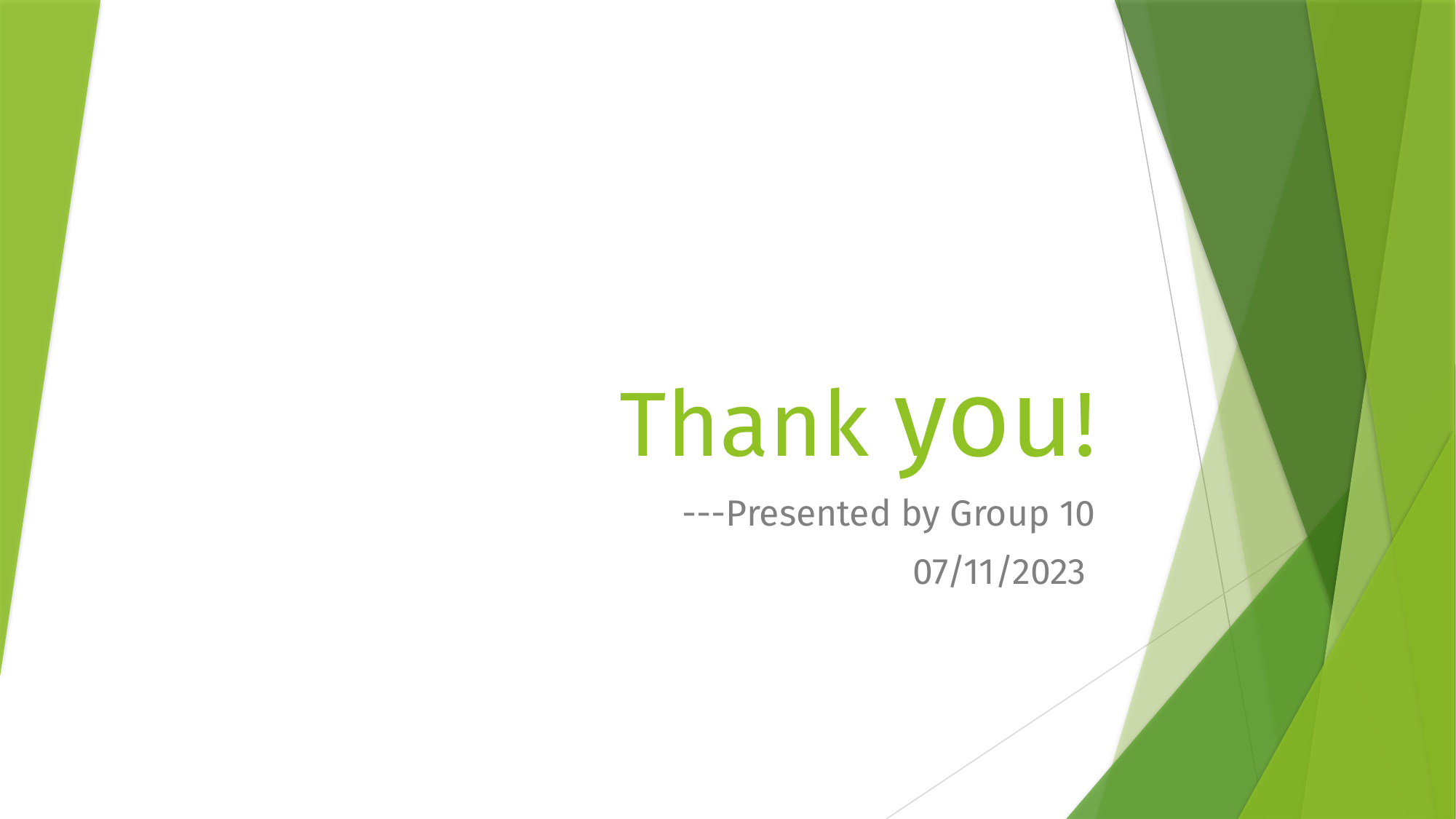

# Thank you!
---Presented by Group 10
07/11/2023